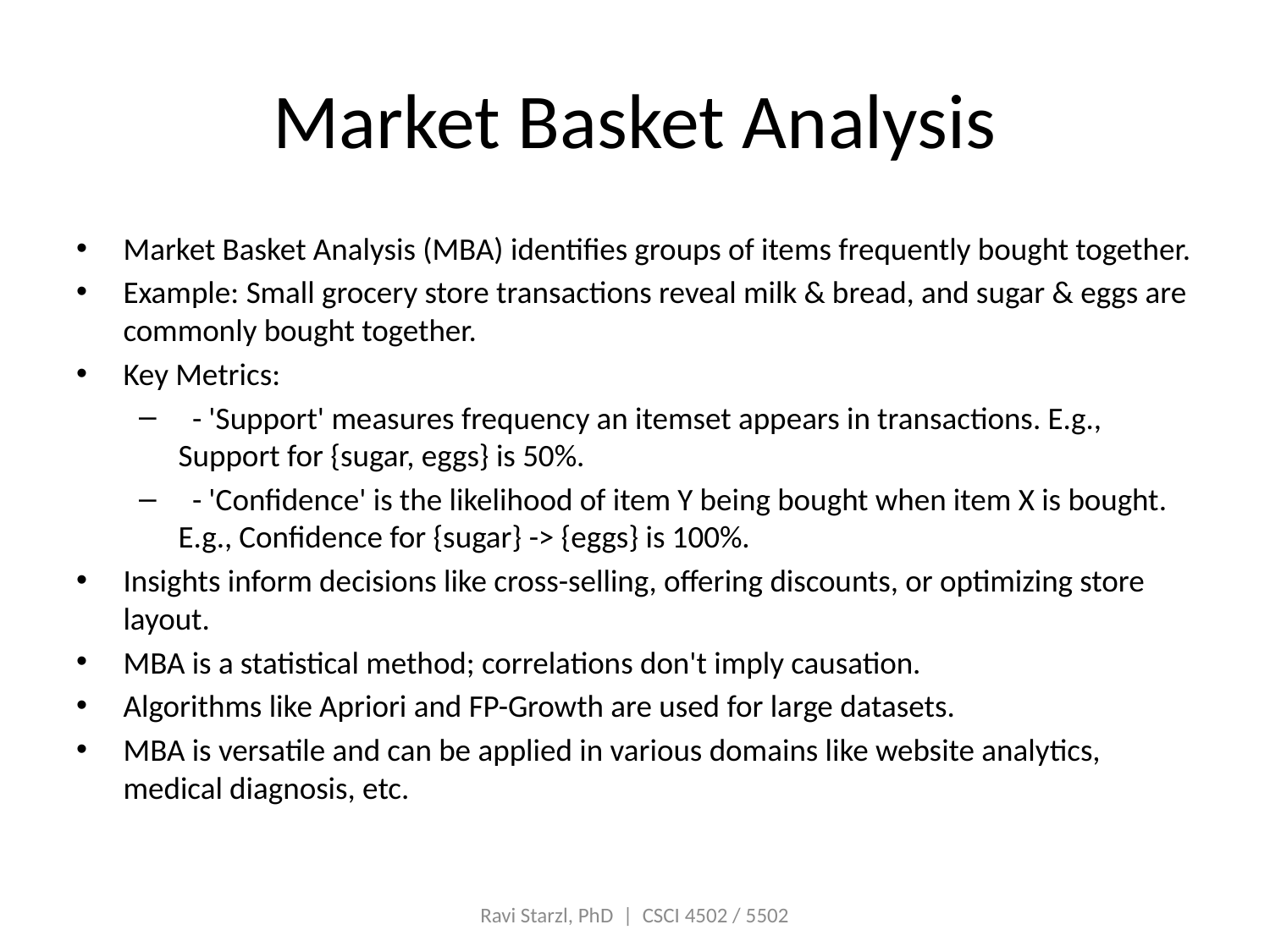

# Market Basket Analysis
Market Basket Analysis (MBA) identifies groups of items frequently bought together.
Example: Small grocery store transactions reveal milk & bread, and sugar & eggs are commonly bought together.
Key Metrics:
  - 'Support' measures frequency an itemset appears in transactions. E.g., Support for {sugar, eggs} is 50%.
  - 'Confidence' is the likelihood of item Y being bought when item X is bought. E.g., Confidence for {sugar} -> {eggs} is 100%.
Insights inform decisions like cross-selling, offering discounts, or optimizing store layout.
MBA is a statistical method; correlations don't imply causation.
Algorithms like Apriori and FP-Growth are used for large datasets.
MBA is versatile and can be applied in various domains like website analytics, medical diagnosis, etc.
Ravi Starzl, PhD  |  CSCI 4502 / 5502